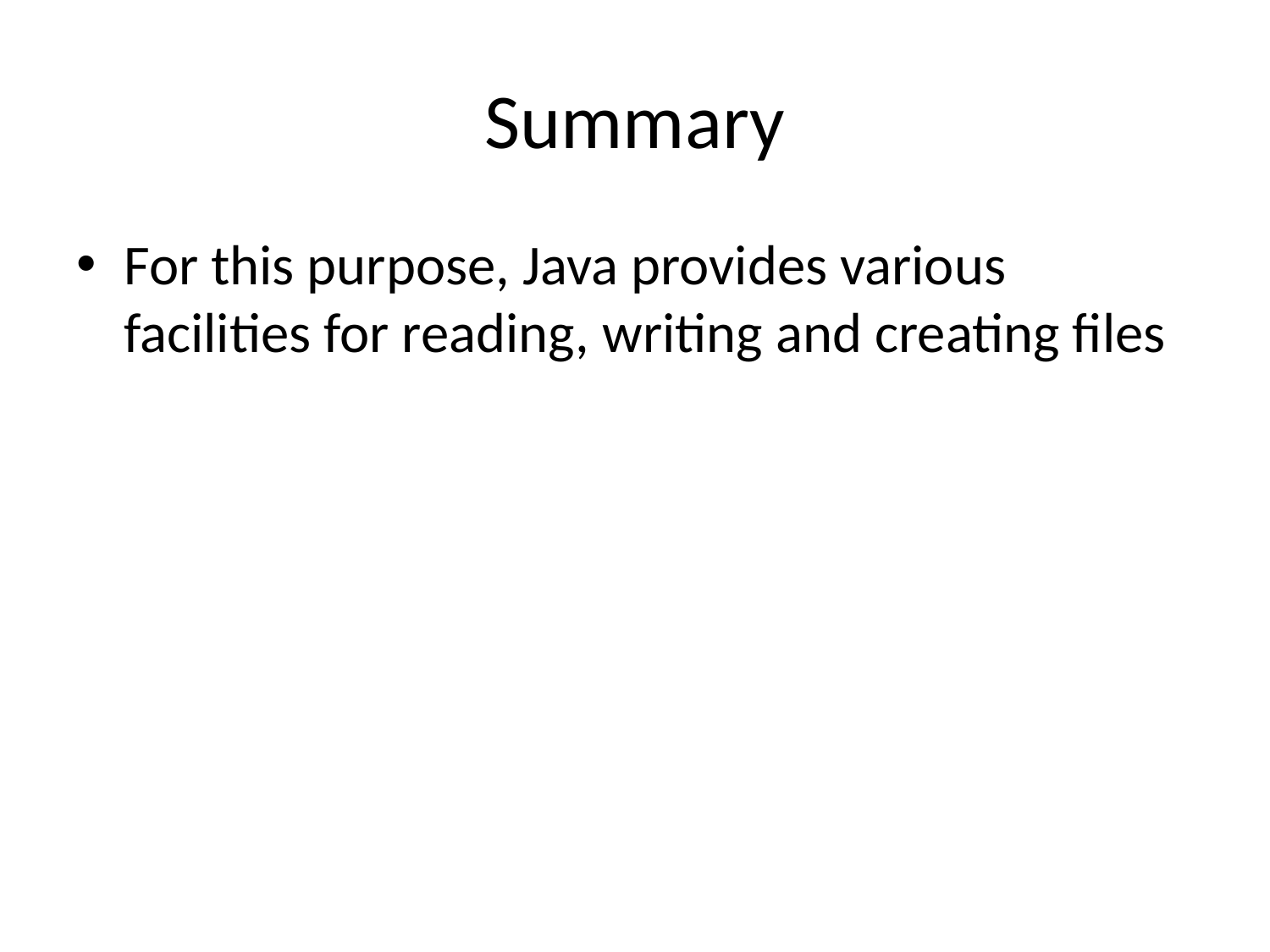

# Summary
For this purpose, Java provides various facilities for reading, writing and creating files